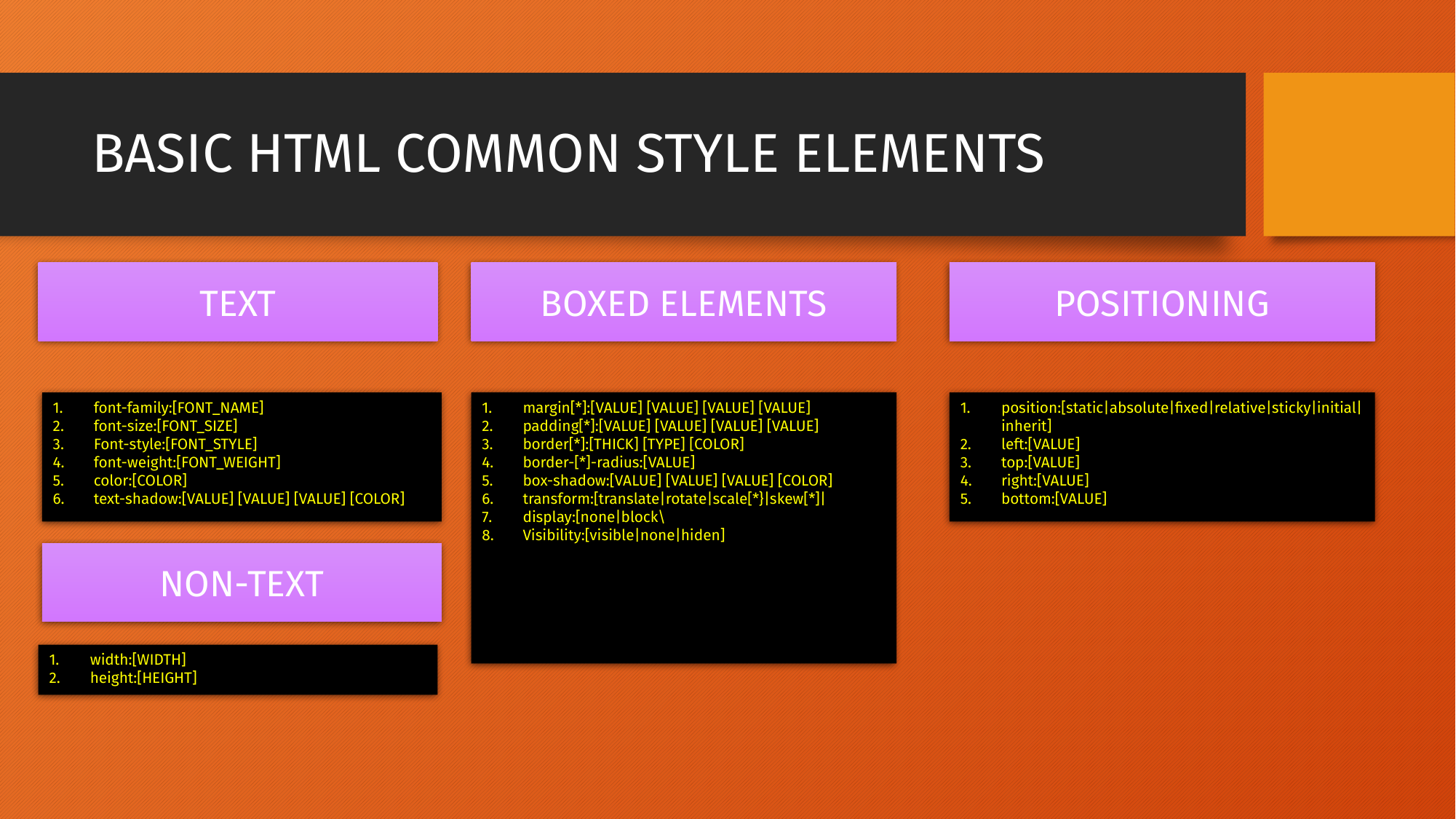

# BASIC HTML COMMON STYLE ELEMENTS
TEXT
BOXED ELEMENTS
POSITIONING
font-family:[FONT_NAME]
font-size:[FONT_SIZE]
Font-style:[FONT_STYLE]
font-weight:[FONT_WEIGHT]
color:[COLOR]
text-shadow:[VALUE] [VALUE] [VALUE] [COLOR]
margin[*]:[VALUE] [VALUE] [VALUE] [VALUE]
padding[*]:[VALUE] [VALUE] [VALUE] [VALUE]
border[*]:[THICK] [TYPE] [COLOR]
border-[*]-radius:[VALUE]
box-shadow:[VALUE] [VALUE] [VALUE] [COLOR]
transform:[translate|rotate|scale[*}|skew[*]|
display:[none|block\
Visibility:[visible|none|hiden]

position:[static|absolute|fixed|relative|sticky|initial|inherit]
left:[VALUE]
top:[VALUE]
right:[VALUE]
bottom:[VALUE]

NON-TEXT
width:[WIDTH]
height:[HEIGHT]